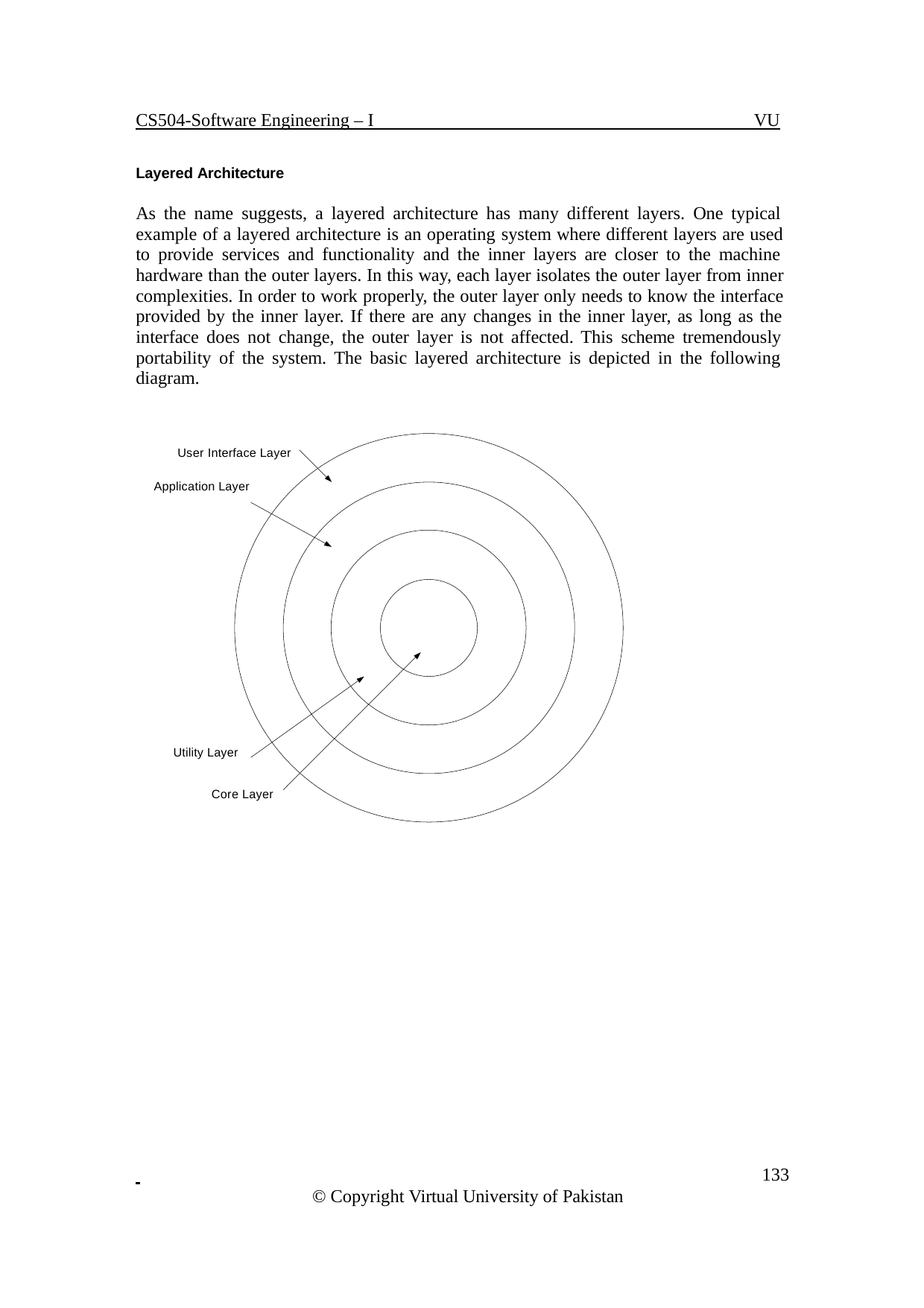

CS504-Software Engineering – I
VU

Layered Architecture

As the name suggests, a layered architecture has many different layers. One typical  example of a layered architecture is an operating system where different layers are used  to provide services and functionality and the inner layers are closer to the machine  hardware than the outer layers. In this way, each layer isolates the outer layer from inner  complexities. In order to work properly, the outer layer only needs to know the interface  provided by the inner layer. If there are any changes in the inner layer, as long as the  interface does not change, the outer layer is not affected. This scheme tremendously  portability of the system. The basic layered architecture is depicted in the following  diagram.

User Interface Layer

Application Layer

Utility Layer

Core Layer
 	133
© Copyright Virtual University of Pakistan